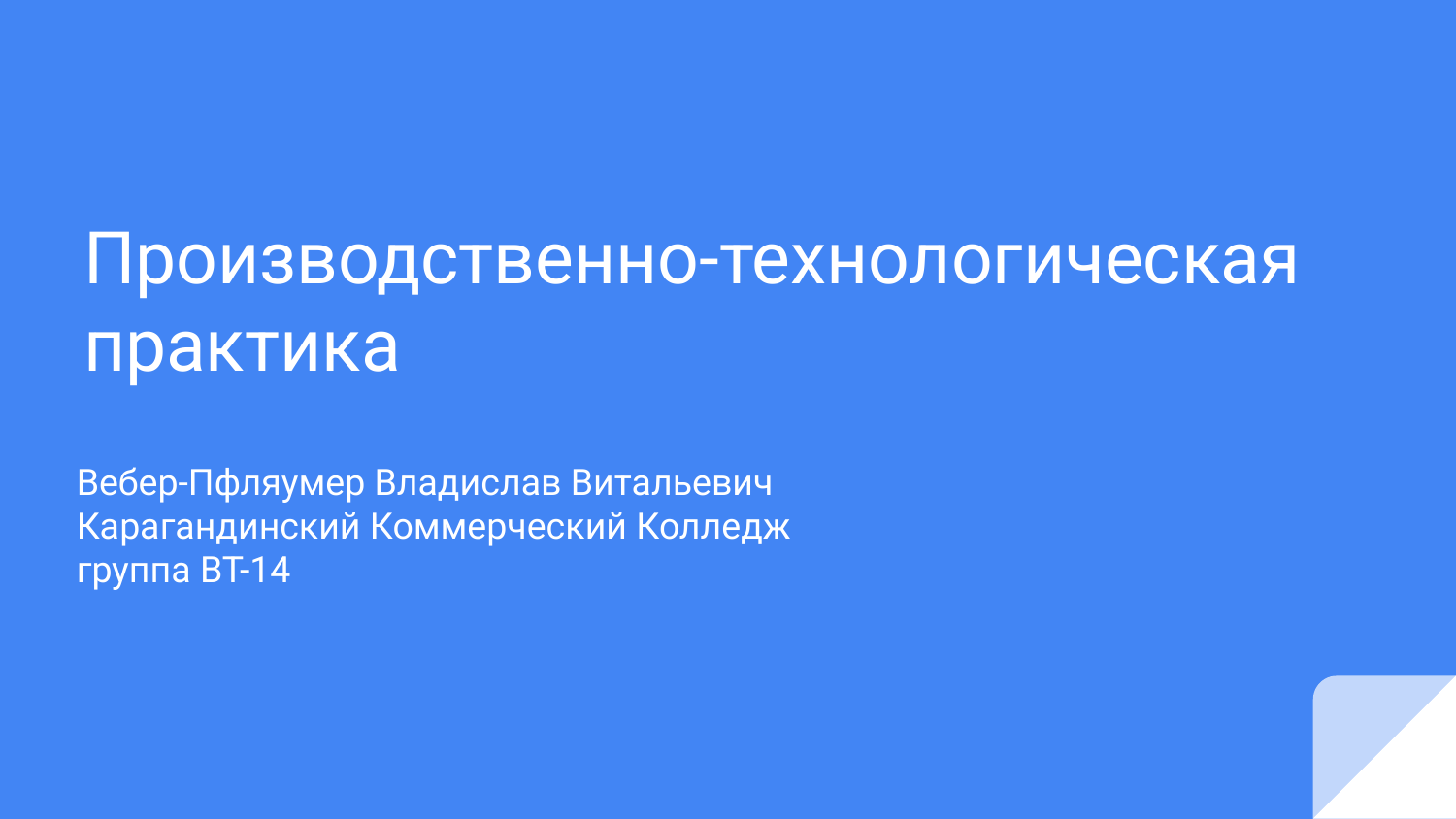

Производственно-технологическая
практика
Вебер-Пфляумер Владислав Витальевич
Карагандинский Коммерческий Колледж
группа ВТ-14